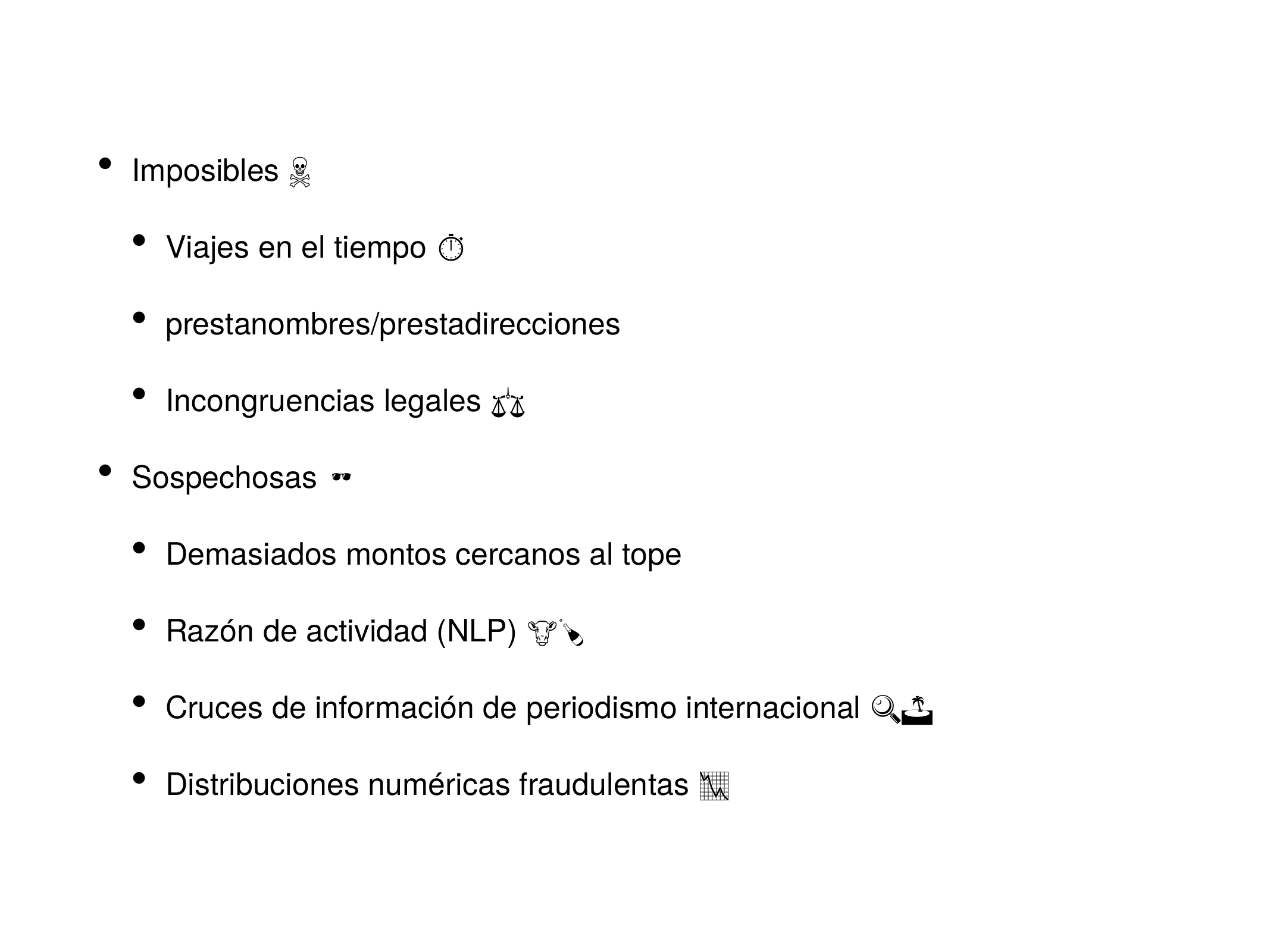

Imposibles ☠️
Viajes en el tiempo ⏱
prestanombres/prestadirecciones
Incongruencias legales ⚖️
Sospechosas 🕶
Demasiados montos cercanos al tope
Razón de actividad (NLP) 🐮🍾
Cruces de información de periodismo internacional 🔍🏝
Distribuciones numéricas fraudulentas 📉